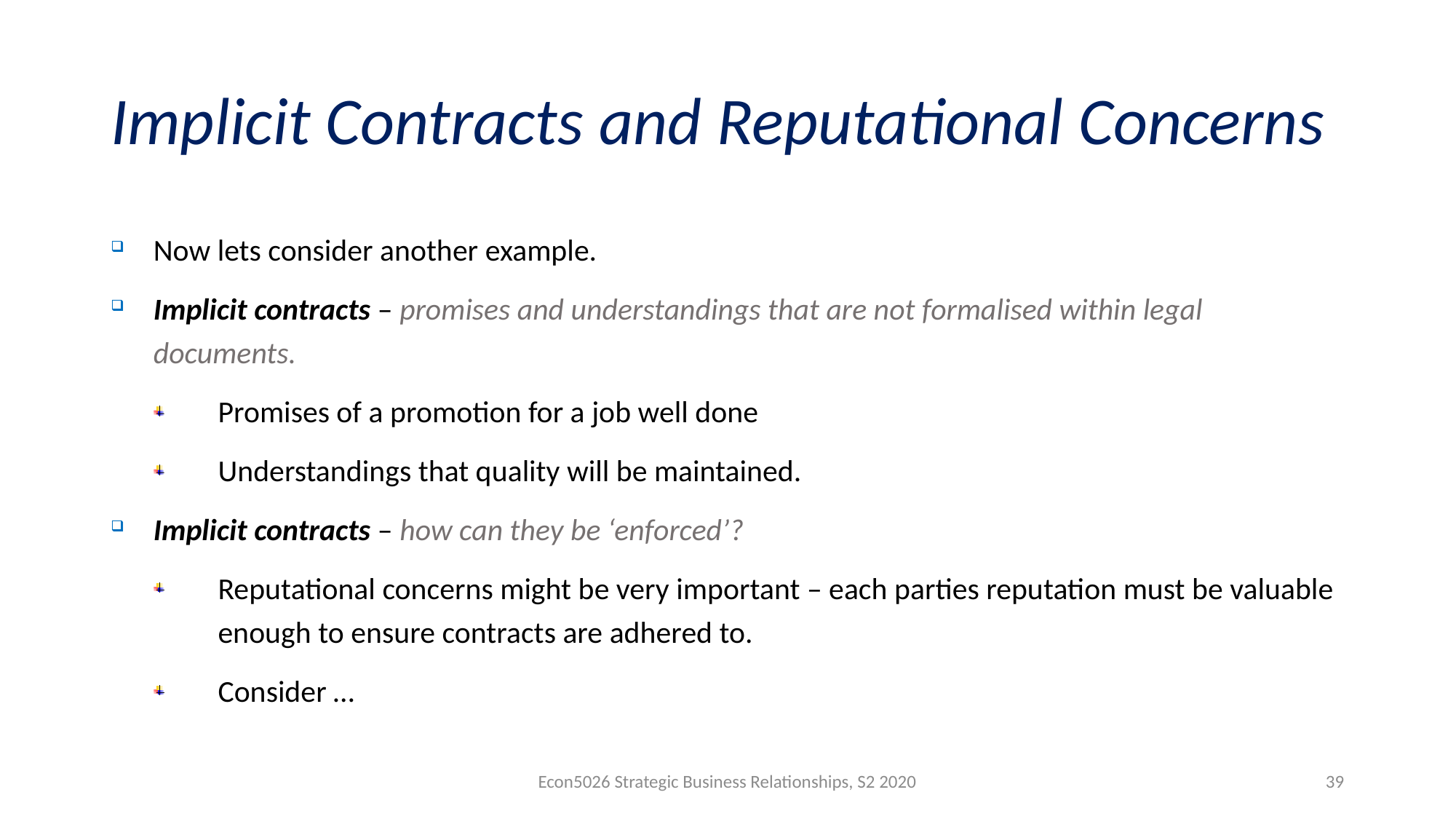

# Implicit Contracts and Reputational Concerns
Now lets consider another example.
Implicit contracts – promises and understandings that are not formalised within legal documents.
Promises of a promotion for a job well done
Understandings that quality will be maintained.
Implicit contracts – how can they be ‘enforced’?
Reputational concerns might be very important – each parties reputation must be valuable enough to ensure contracts are adhered to.
Consider …
Econ5026 Strategic Business Relationships, S2 2020
39